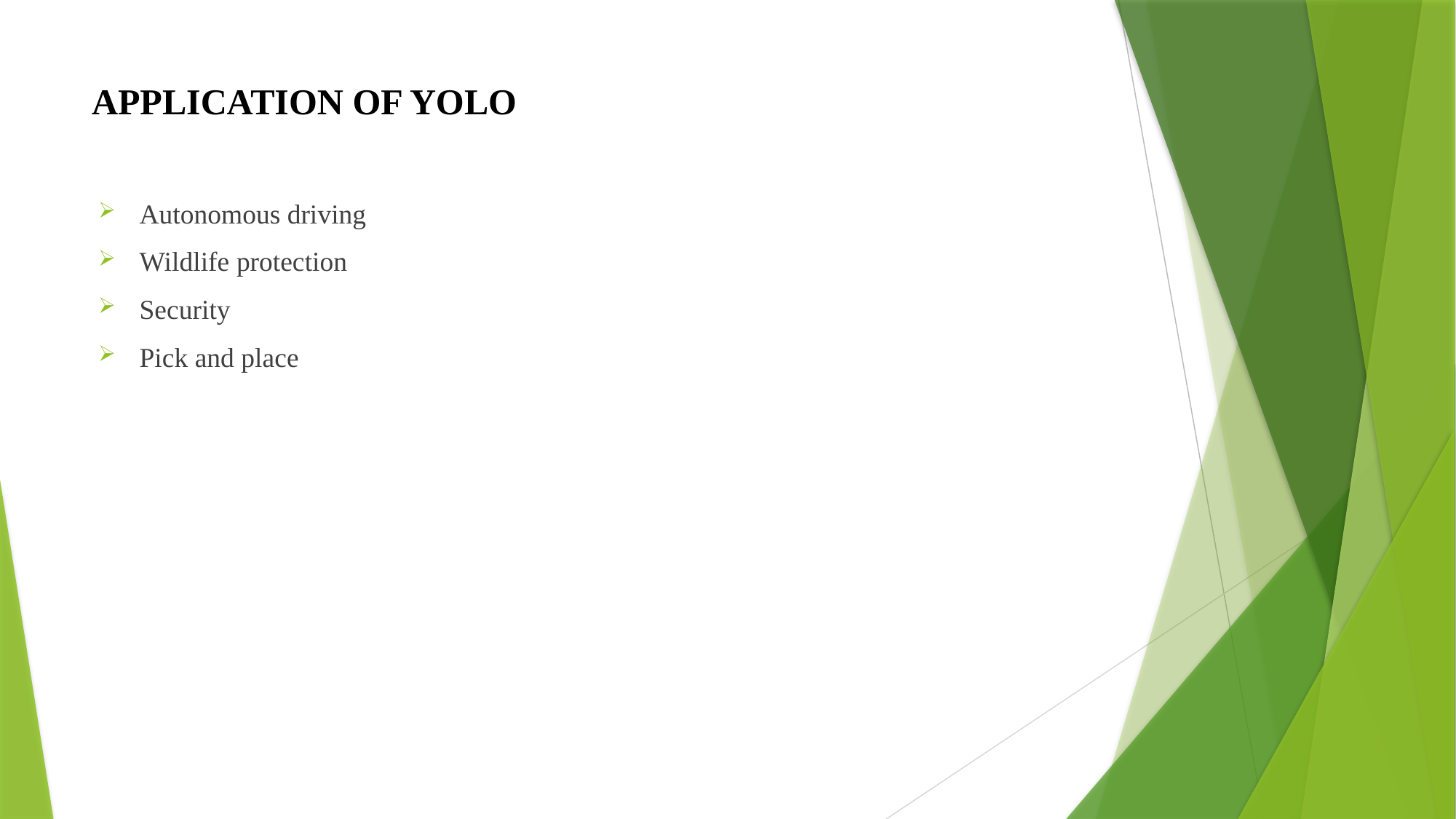

# APPLICATION OF YOLO
Autonomous driving
Wildlife protection
Security
Pick and place